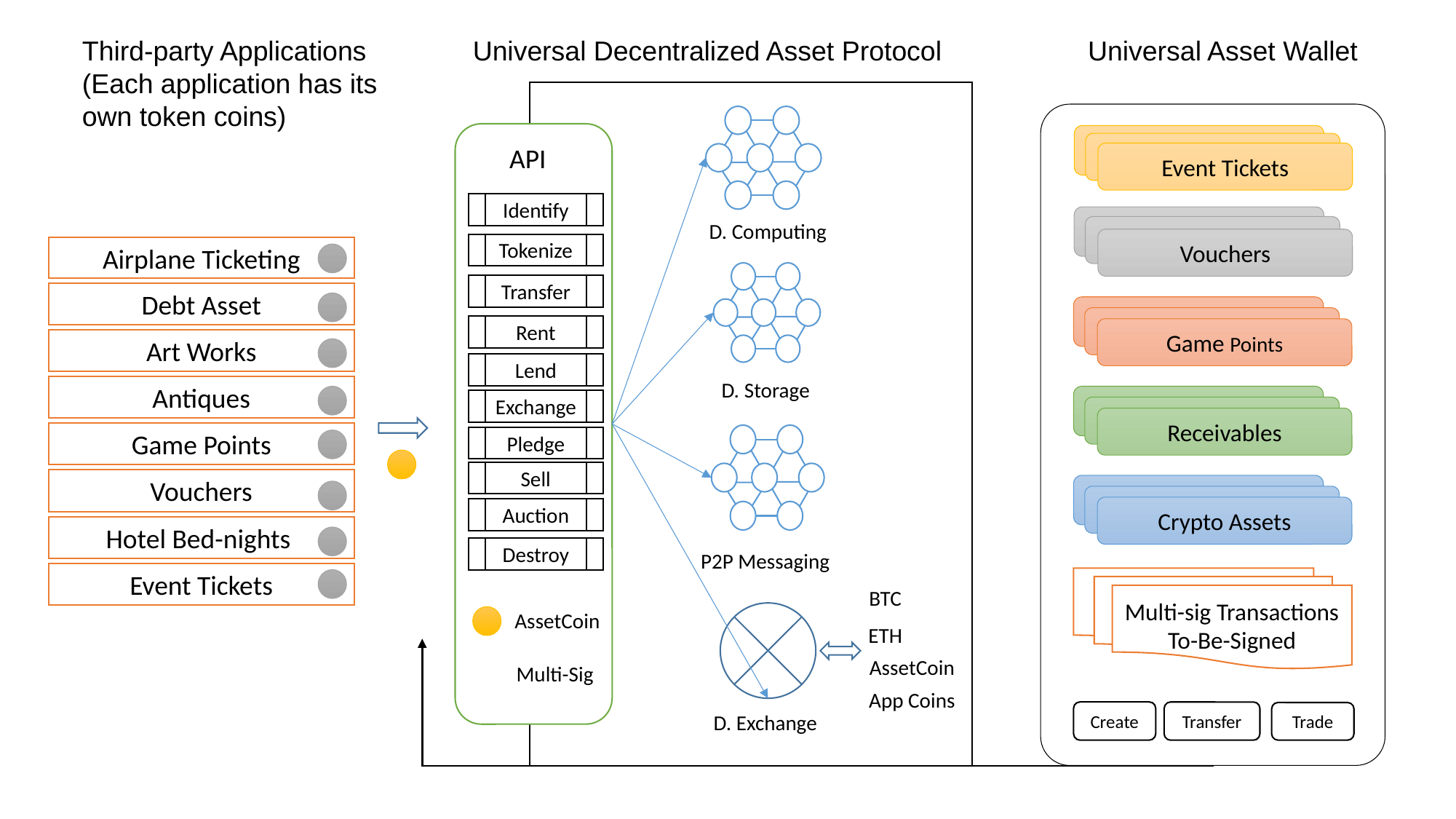

Universal Decentralized Asset Protocol
Universal Asset Wallet
Third-party Applications
(Each application has its own token coins)

Plane Tickets
Plane Tickets
API
Event Tickets
Identify
Plane Tickets
D. Computing
Plane Tickets
Vouchers
Tokenize
Airplane Ticketing

Transfer
Debt Asset

Plane Tickets
Plane Tickets
Rent
Game Points
Art Works

Lend
D. Storage
Antiques
Plane Tickets

Exchange
Plane Tickets
Receivables

Game Points

Pledge

Sell
Vouchers
Plane Tickets

Plane Tickets
Crypto Assets
Auction
Hotel Bed-nights

Destroy
P2P Messaging
Event Tickets
Multi-sig Transactions
To-Be-Signed

BTC
AssetCoin

ETH

AssetCoin
Multi-Sig
App Coins
Create
Transfer
Trade
D. Exchange